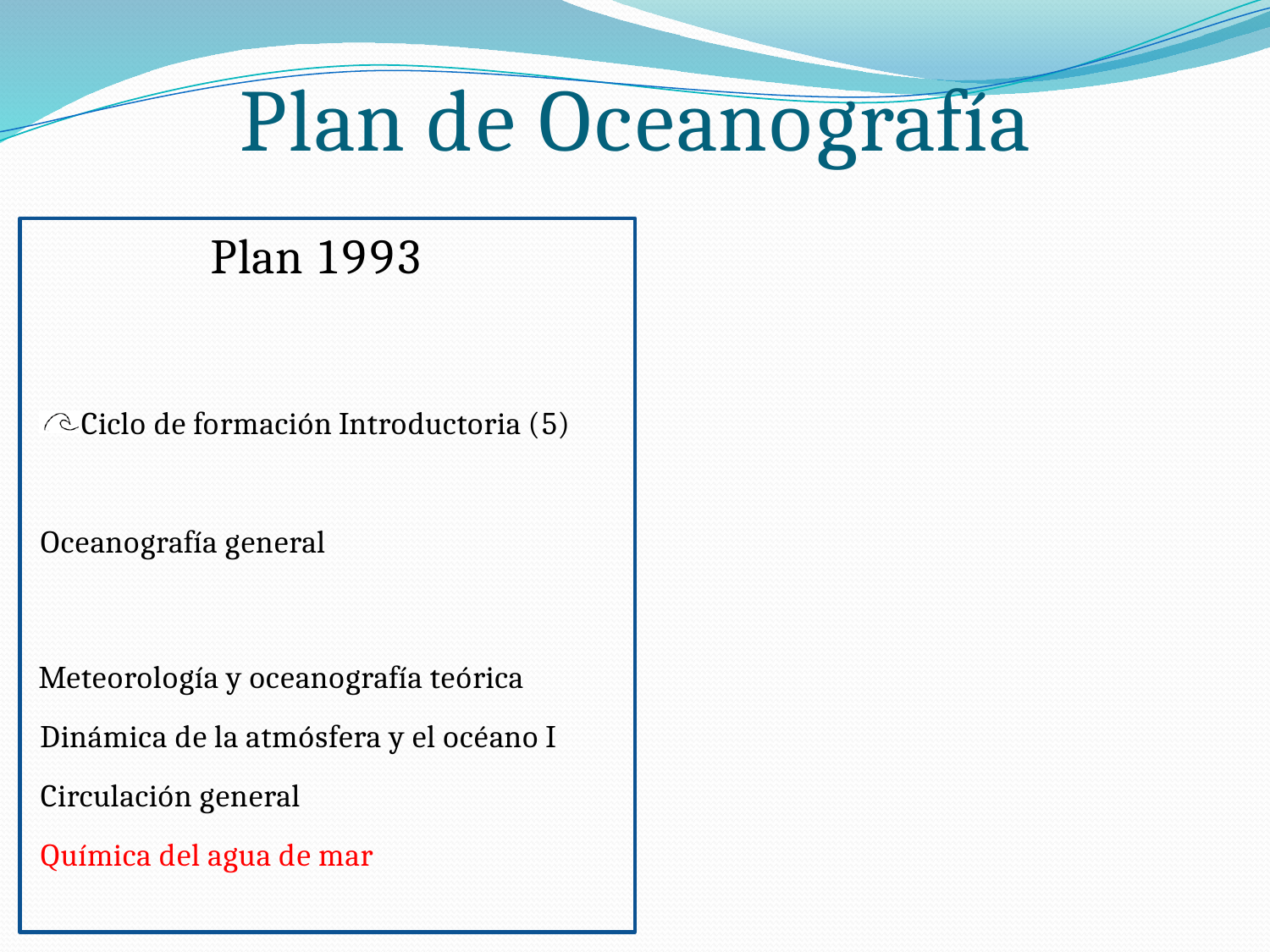

Plan de Oceanografía

Plan 1993
Ciclo de formación Introductoria (5)

Oceanografía general

Meteorología y oceanografía teórica
Dinámica de la atmósfera y el océano I
Circulación general
Química del agua de mar